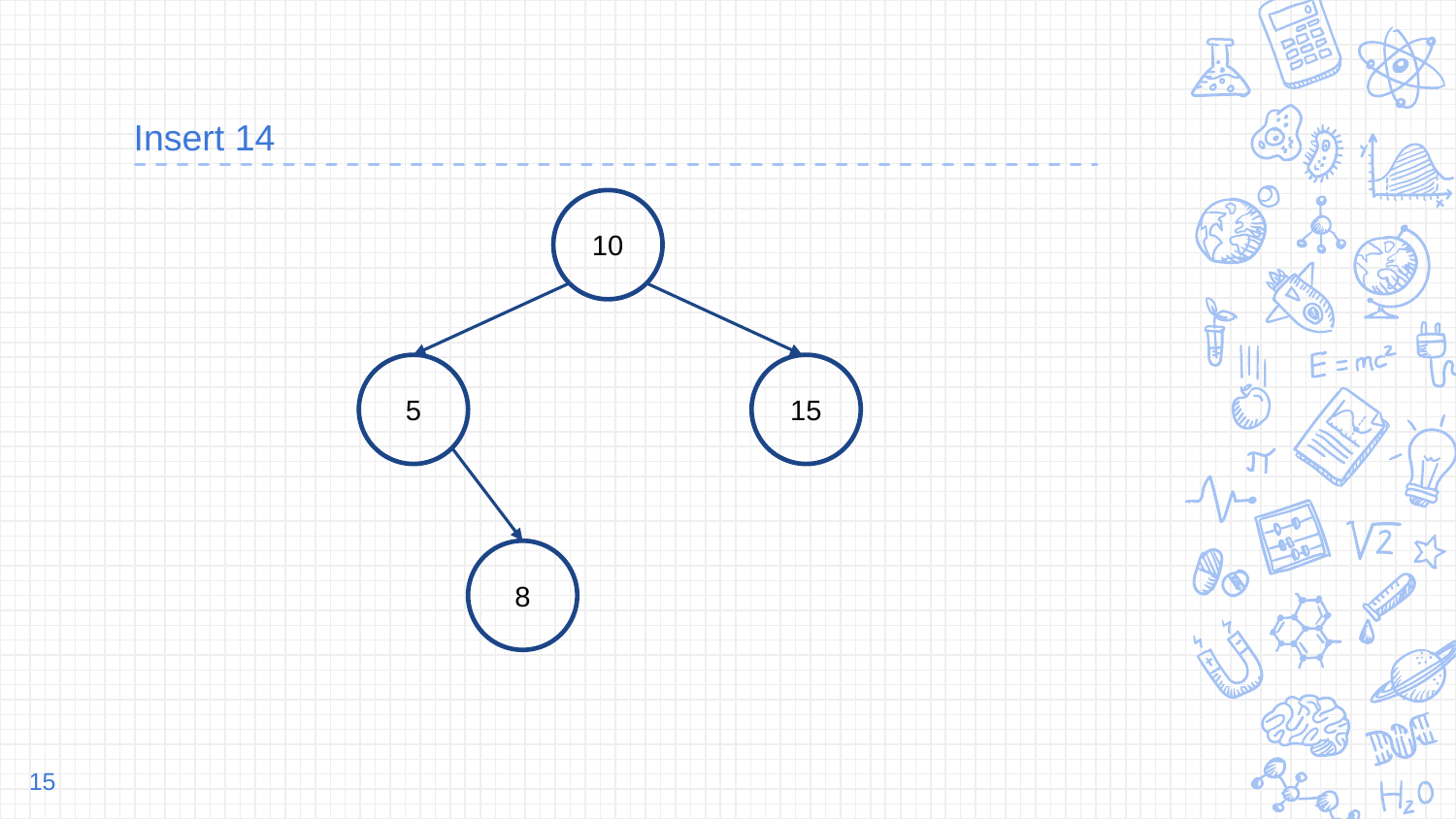

# Insert 14
10
15
5
8
15